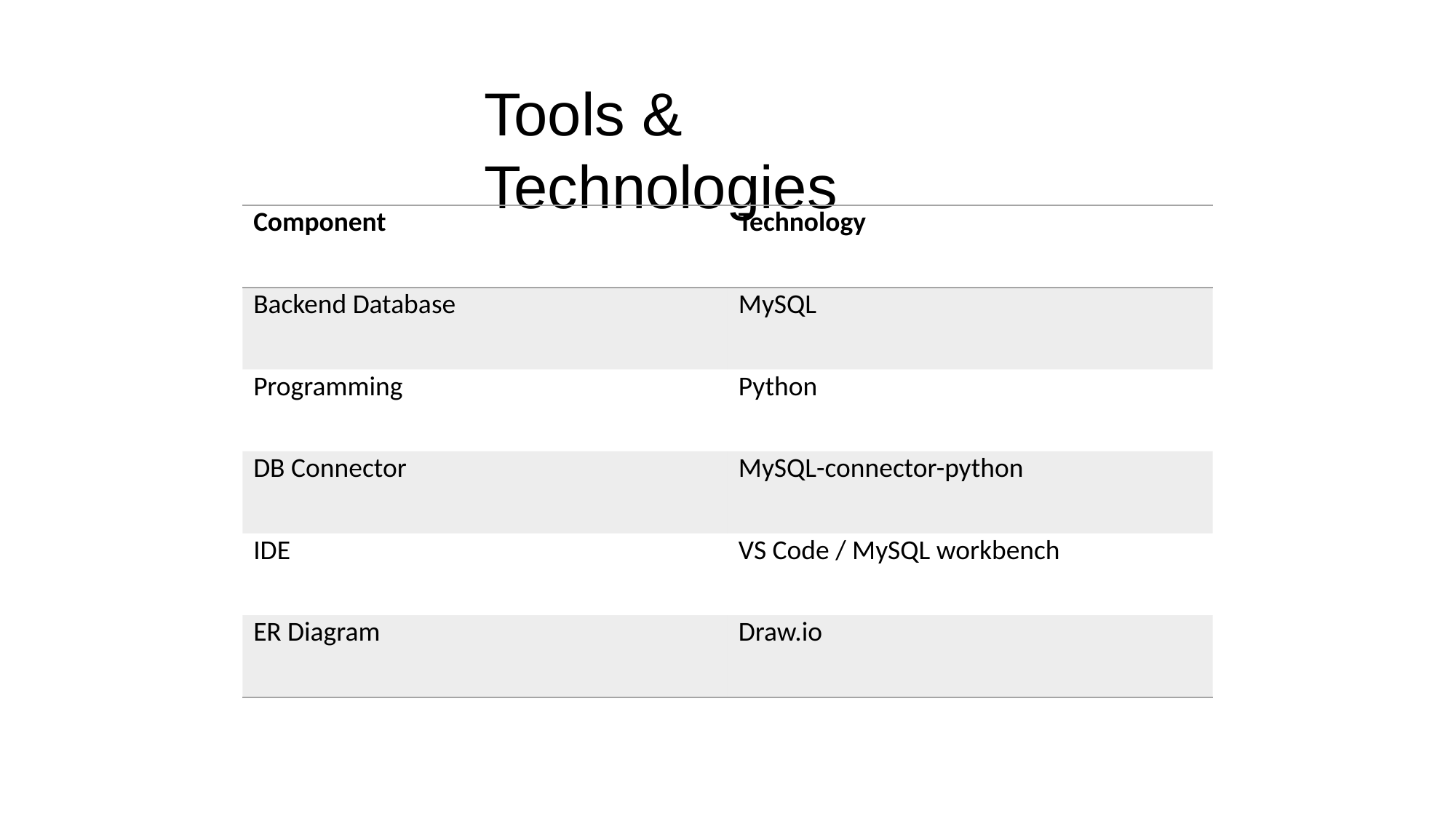

Tools & Technologies
| Component | Technology |
| --- | --- |
| Backend Database | MySQL |
| Programming | Python |
| DB Connector | MySQL-connector-python |
| IDE | VS Code / MySQL workbench |
| ER Diagram | Draw.io |